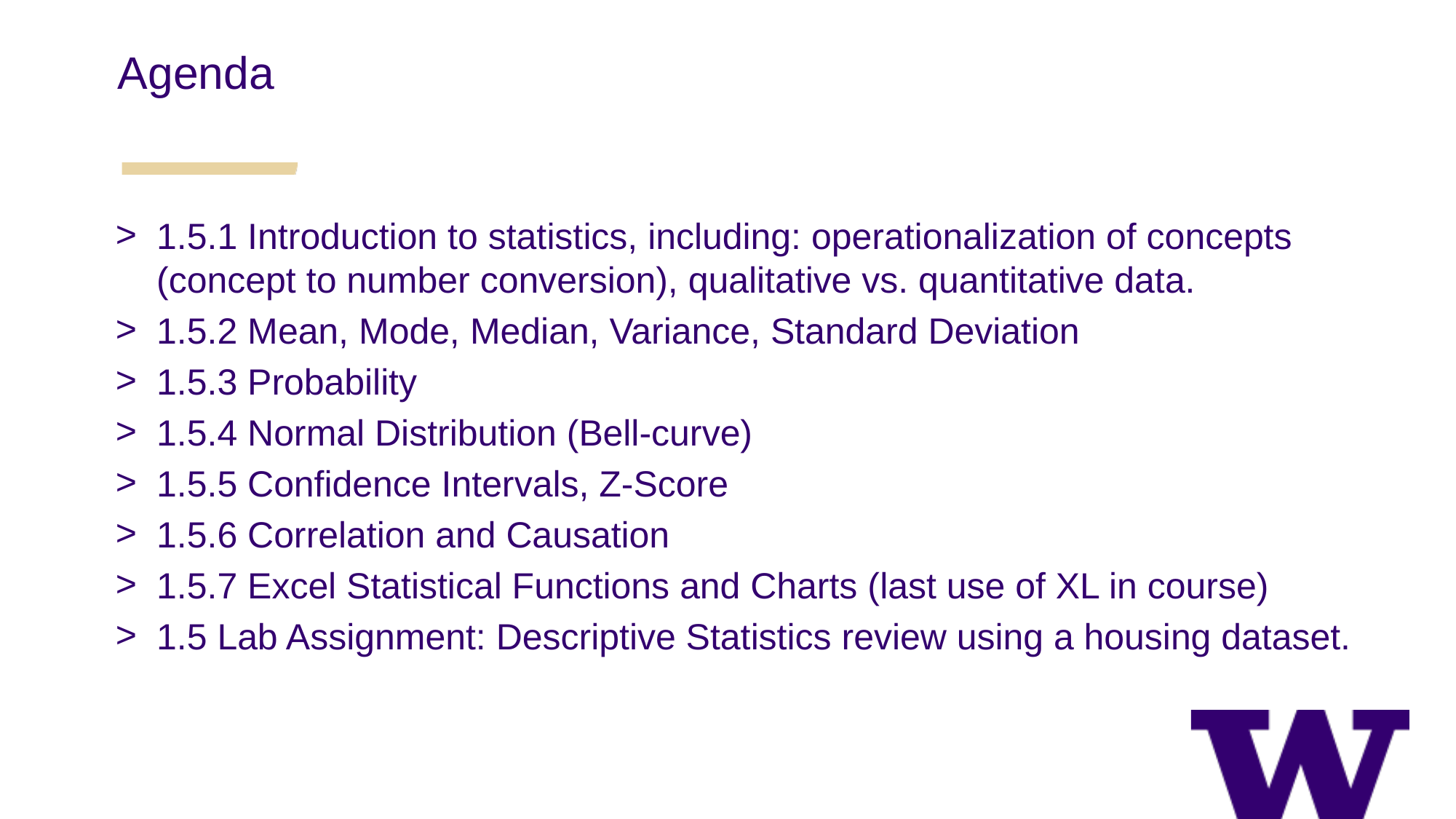

Agenda
1.5.1 Introduction to statistics, including: operationalization of concepts (concept to number conversion), qualitative vs. quantitative data.
1.5.2 Mean, Mode, Median, Variance, Standard Deviation
1.5.3 Probability
1.5.4 Normal Distribution (Bell-curve)
1.5.5 Confidence Intervals, Z-Score
1.5.6 Correlation and Causation
1.5.7 Excel Statistical Functions and Charts (last use of XL in course)
1.5 Lab Assignment: Descriptive Statistics review using a housing dataset.